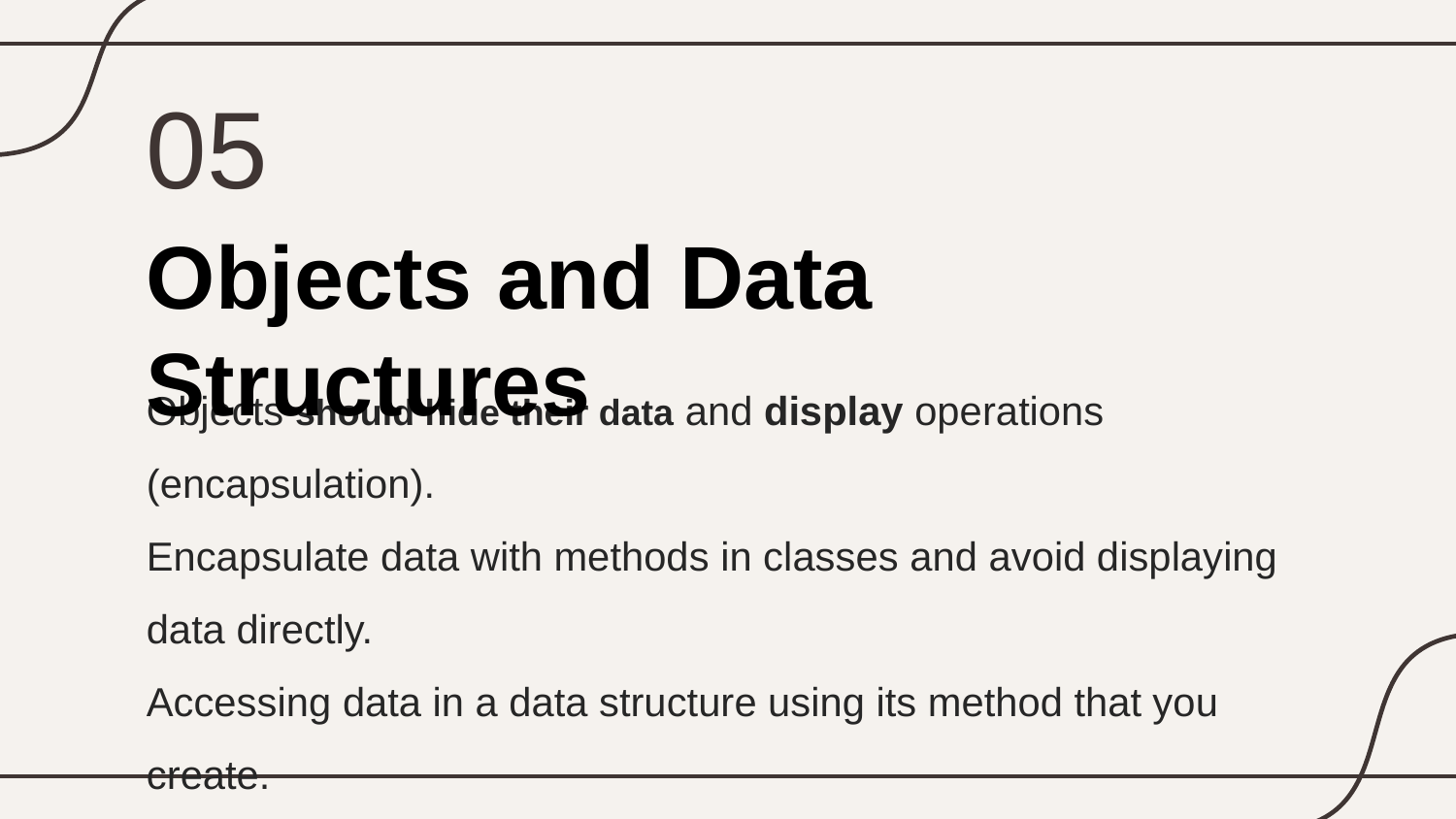

05
# Objects and Data Structures
Objects should hide their data and display operations (encapsulation).
Encapsulate data with methods in classes and avoid displaying data directly.
Accessing data in a data structure using its method that you create.